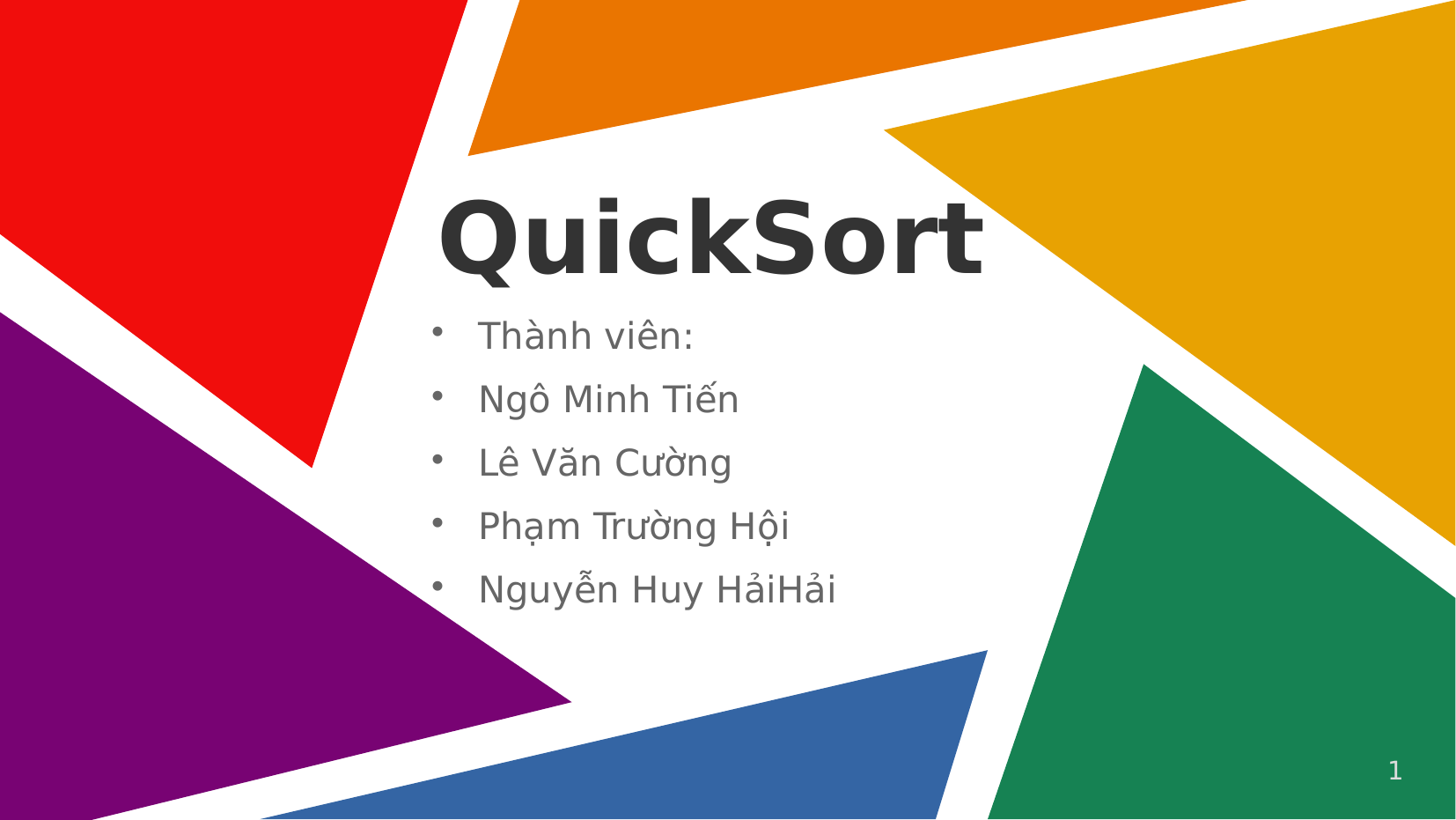

# QuickSort
Thành viên:
Ngô Minh Tiến
Lê Văn Cường
Phạm Trường Hội
Nguyễn Huy HảiHải
1